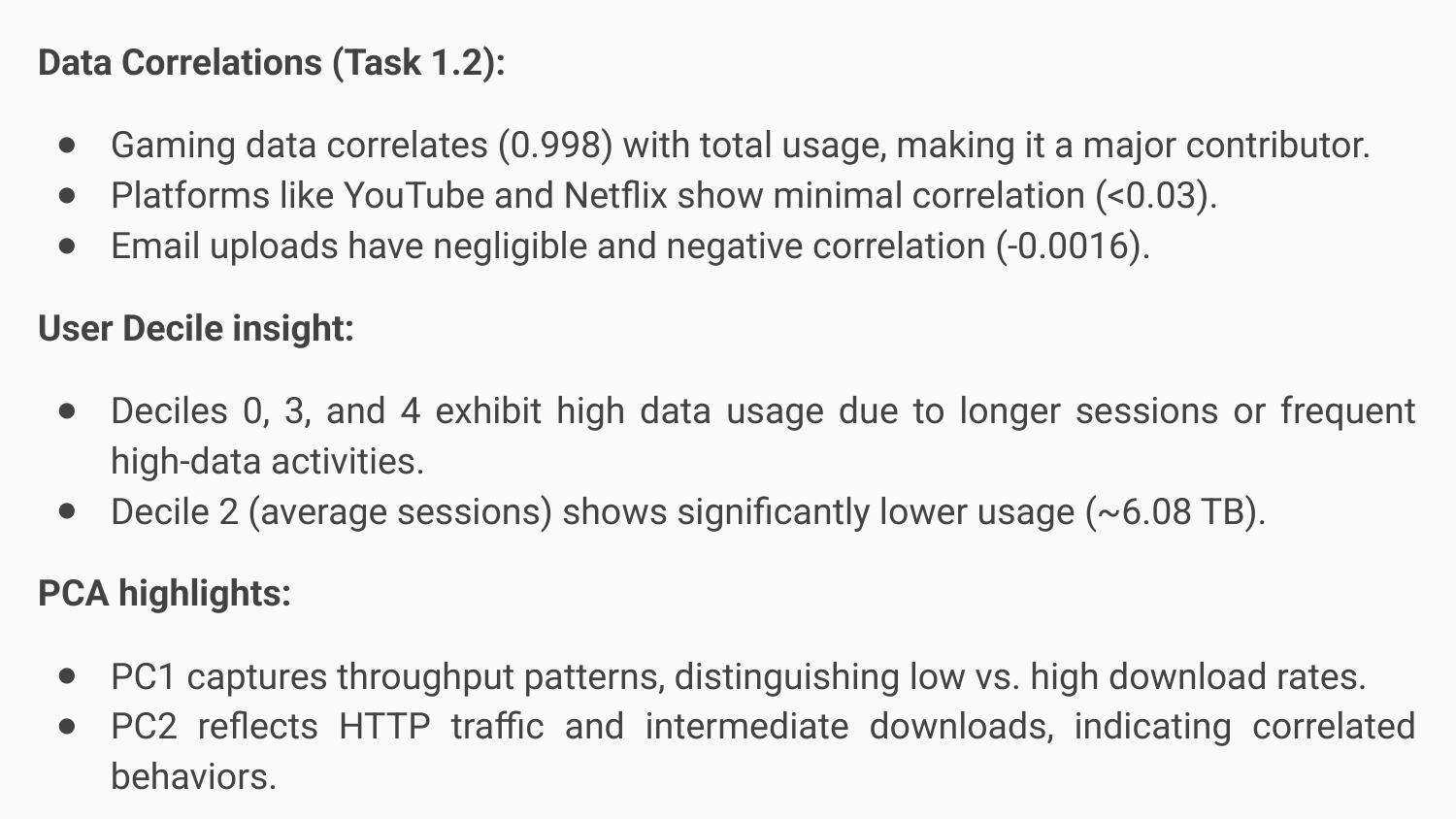

Data Correlations (Task 1.2):
Gaming data correlates (0.998) with total usage, making it a major contributor.
Platforms like YouTube and Netflix show minimal correlation (<0.03).
Email uploads have negligible and negative correlation (-0.0016).
User Decile insight:
Deciles 0, 3, and 4 exhibit high data usage due to longer sessions or frequent high-data activities.
Decile 2 (average sessions) shows significantly lower usage (~6.08 TB).
PCA highlights:
PC1 captures throughput patterns, distinguishing low vs. high download rates.
PC2 reflects HTTP traffic and intermediate downloads, indicating correlated behaviors.